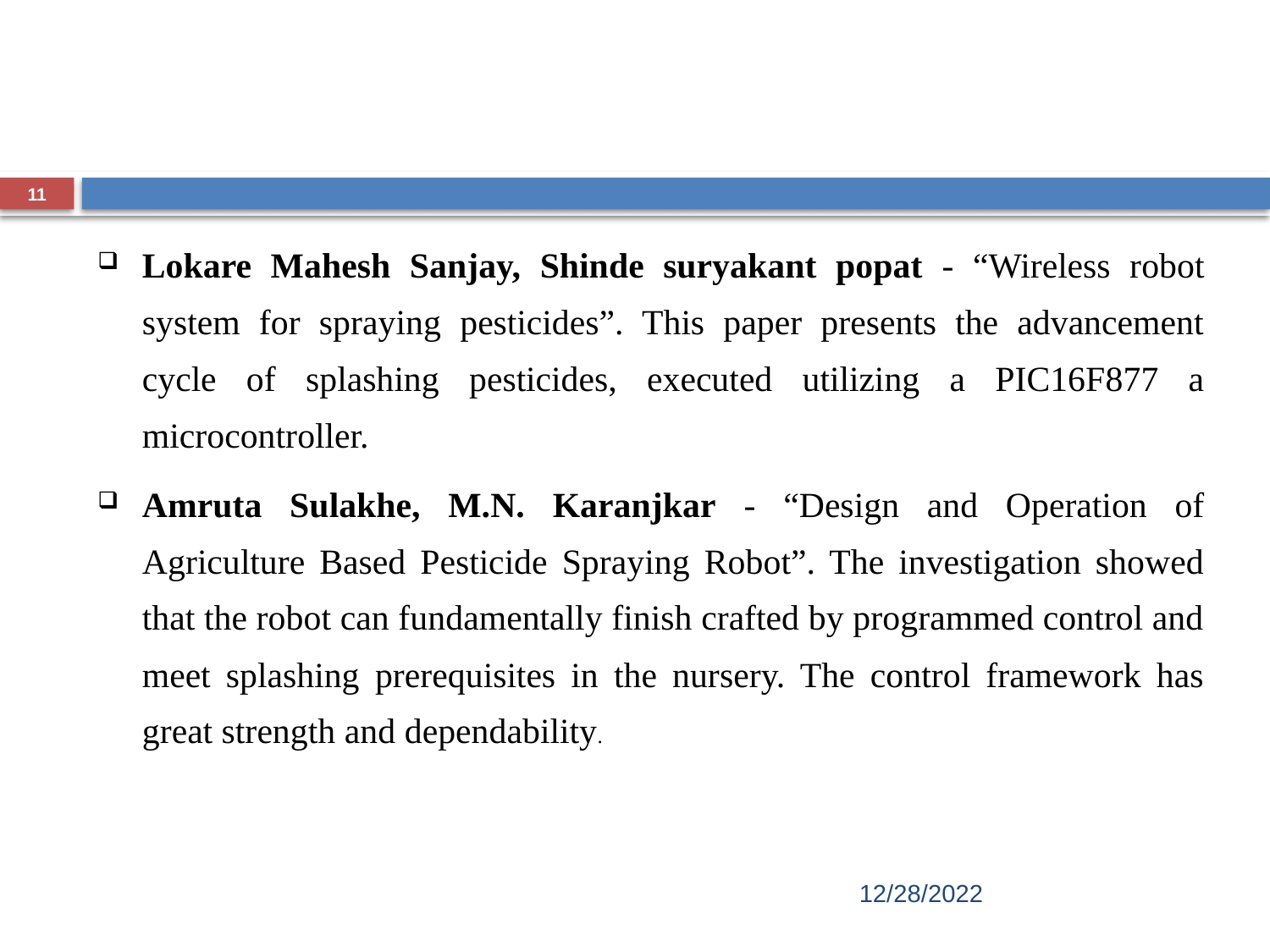

#
11
Lokare Mahesh Sanjay, Shinde suryakant popat - “Wireless robot system for spraying pesticides”. This paper presents the advancement cycle of splashing pesticides, executed utilizing a PIC16F877 a microcontroller.
Amruta Sulakhe, M.N. Karanjkar - “Design and Operation of Agriculture Based Pesticide Spraying Robot”. The investigation showed that the robot can fundamentally finish crafted by programmed control and meet splashing prerequisites in the nursery. The control framework has great strength and dependability.

12/28/2022